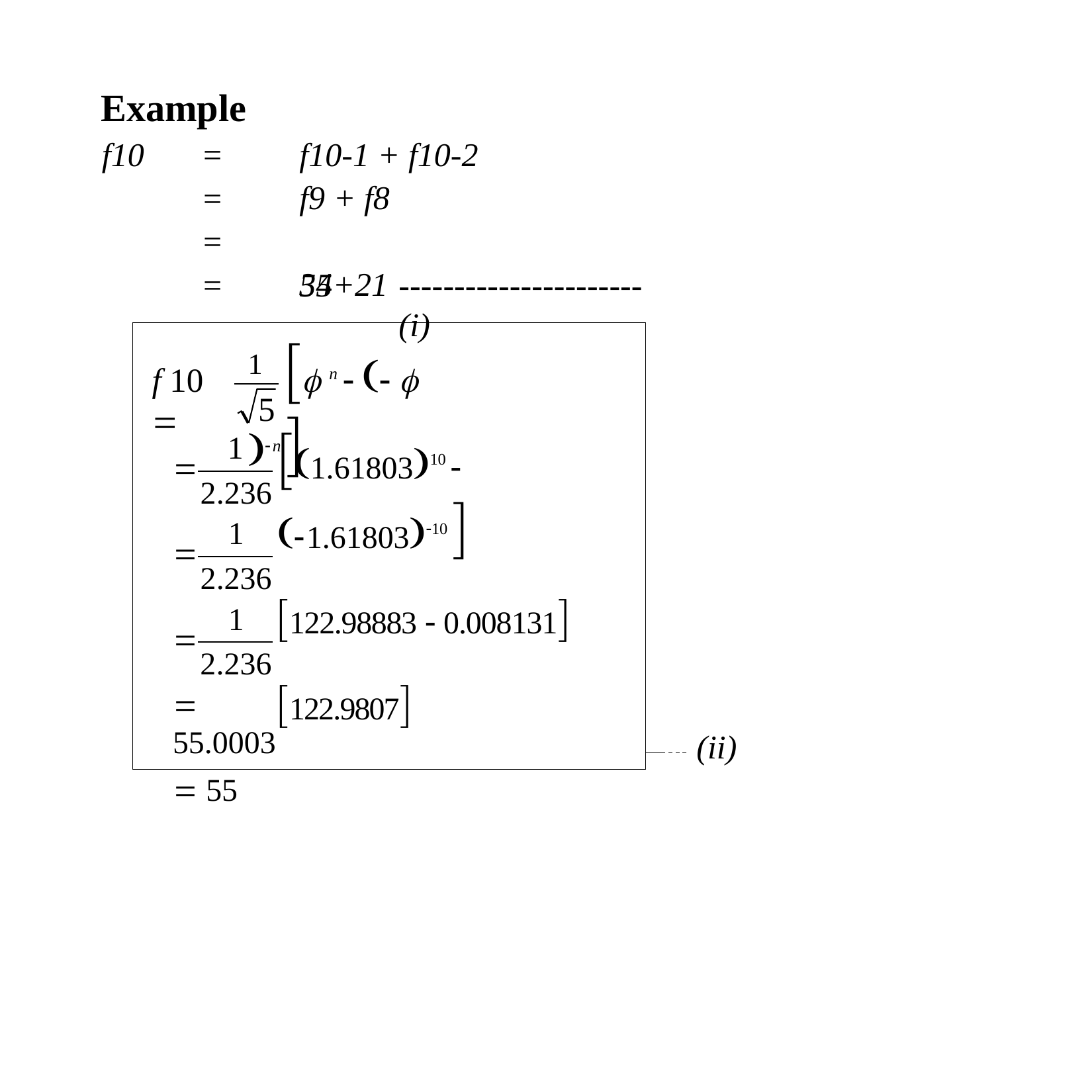

Example
f10	=
=
=
=
f10-1 + f10-2
f9 + f8  34+21
55
----------------------	(i)

1	[φ n − (− φ )−n ]
f 10 =

5

[(1.61803)10 − (−1.61803)−10 ]
[122.98883 − 0.008131]
[122.9807]
1
=

2.236
1
=

2.236
1
=

2.236
= 55.0003
= 55
(ii)